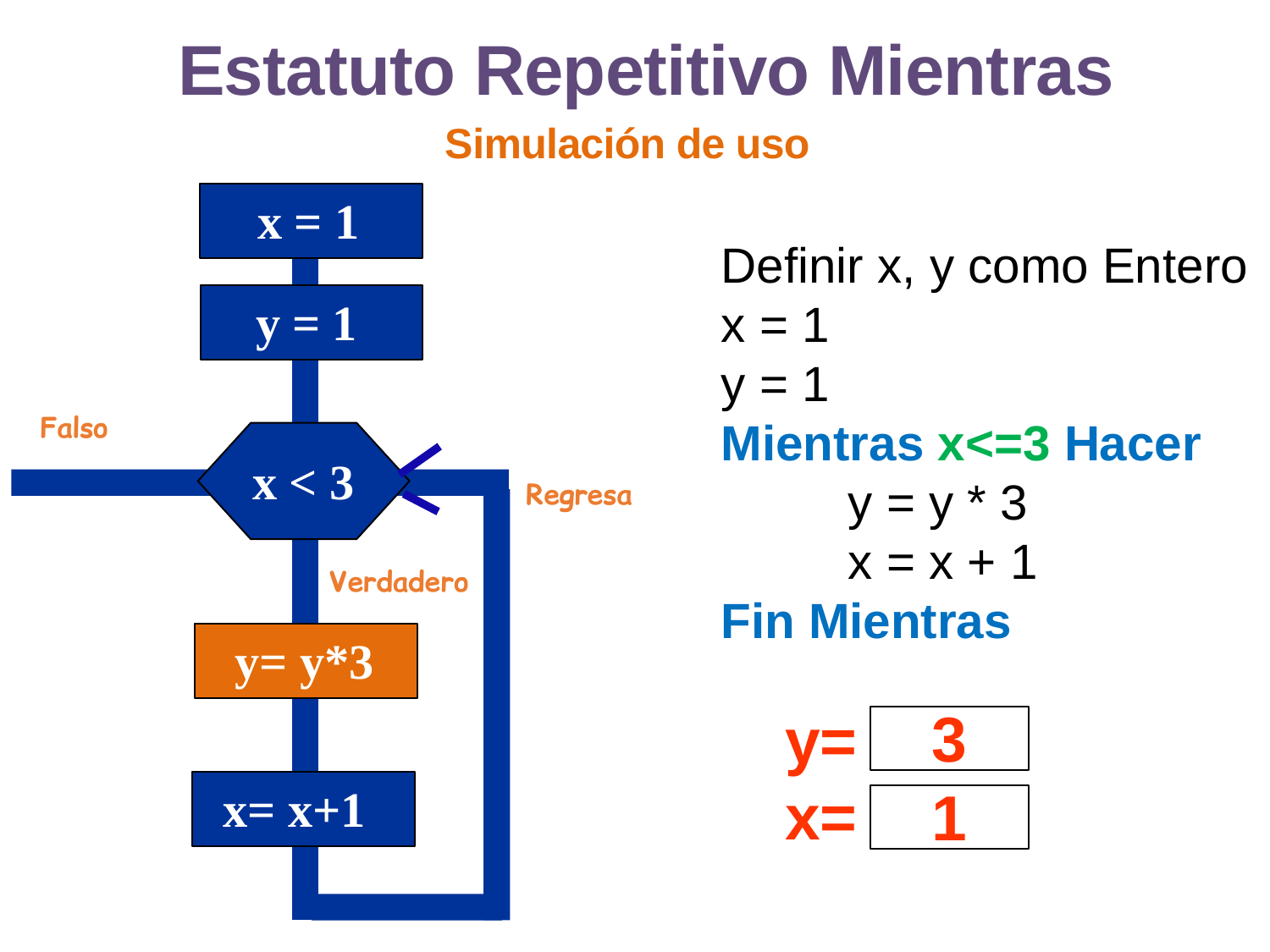

# Estatuto Repetitivo Mientras
Simulación de uso

x = 1
Definir x, y como Entero
x = 1
y = 1
Mientras x<=3 Hacer
	y = y * 3
	x = x + 1
Fin Mientras

y = 1
Falso

x < 3

Regresa

Verdadero

y= y*3
3
y=
x=

1
x= x+1